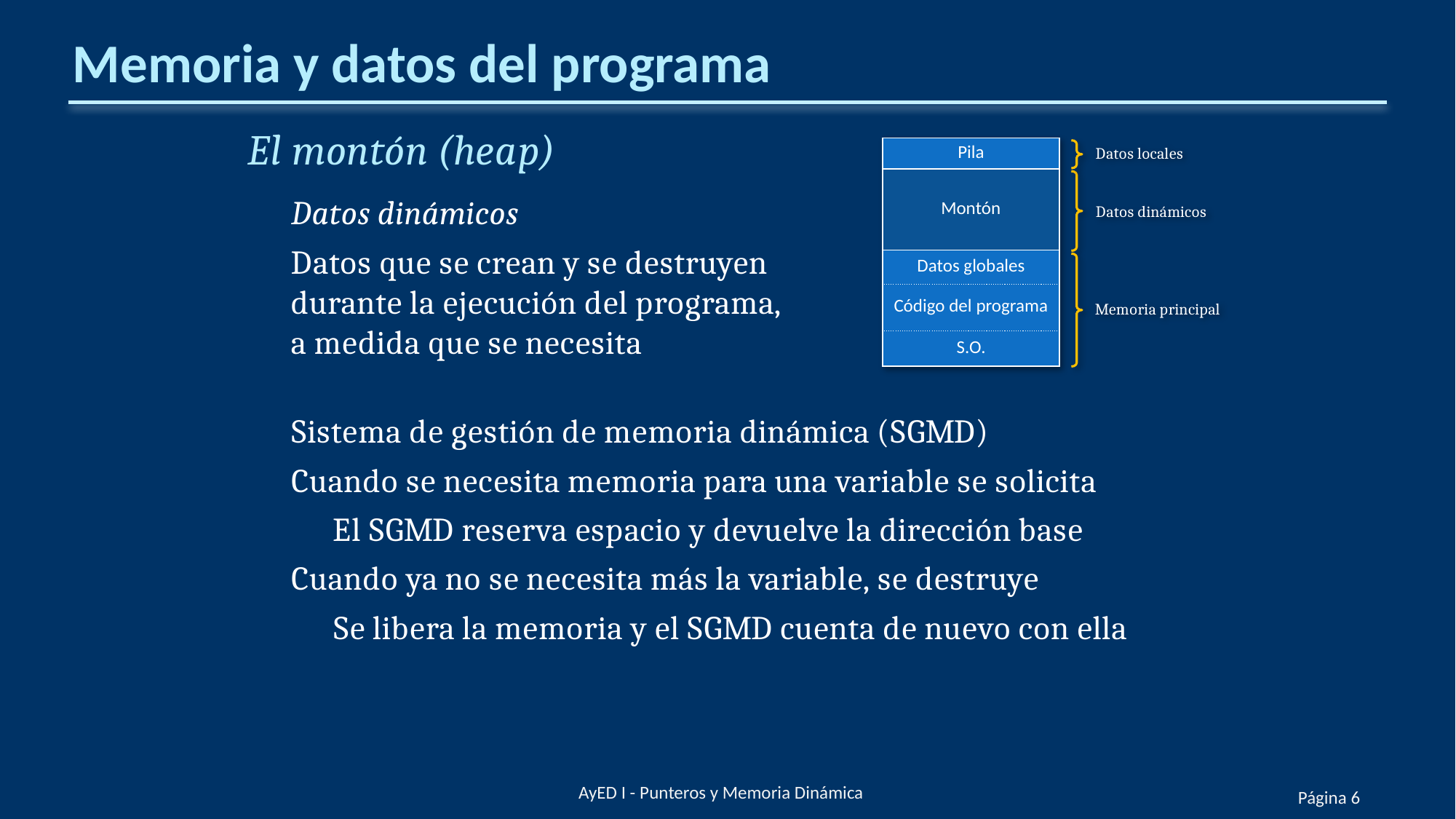

# Memoria y datos del programa
El montón (heap)
Datos dinámicos
Datos que se crean y se destruyen
durante la ejecución del programa,
a medida que se necesita
Sistema de gestión de memoria dinámica (SGMD)
Cuando se necesita memoria para una variable se solicita
El SGMD reserva espacio y devuelve la dirección base
Cuando ya no se necesita más la variable, se destruye
Se libera la memoria y el SGMD cuenta de nuevo con ella
Datos locales

Datos dinámicos

Memoria principal
| Pila |
| --- |
| Montón |
| Datos globales |
| Código del programa |
| S.O. |
AyED I - Punteros y Memoria Dinámica
Página 6